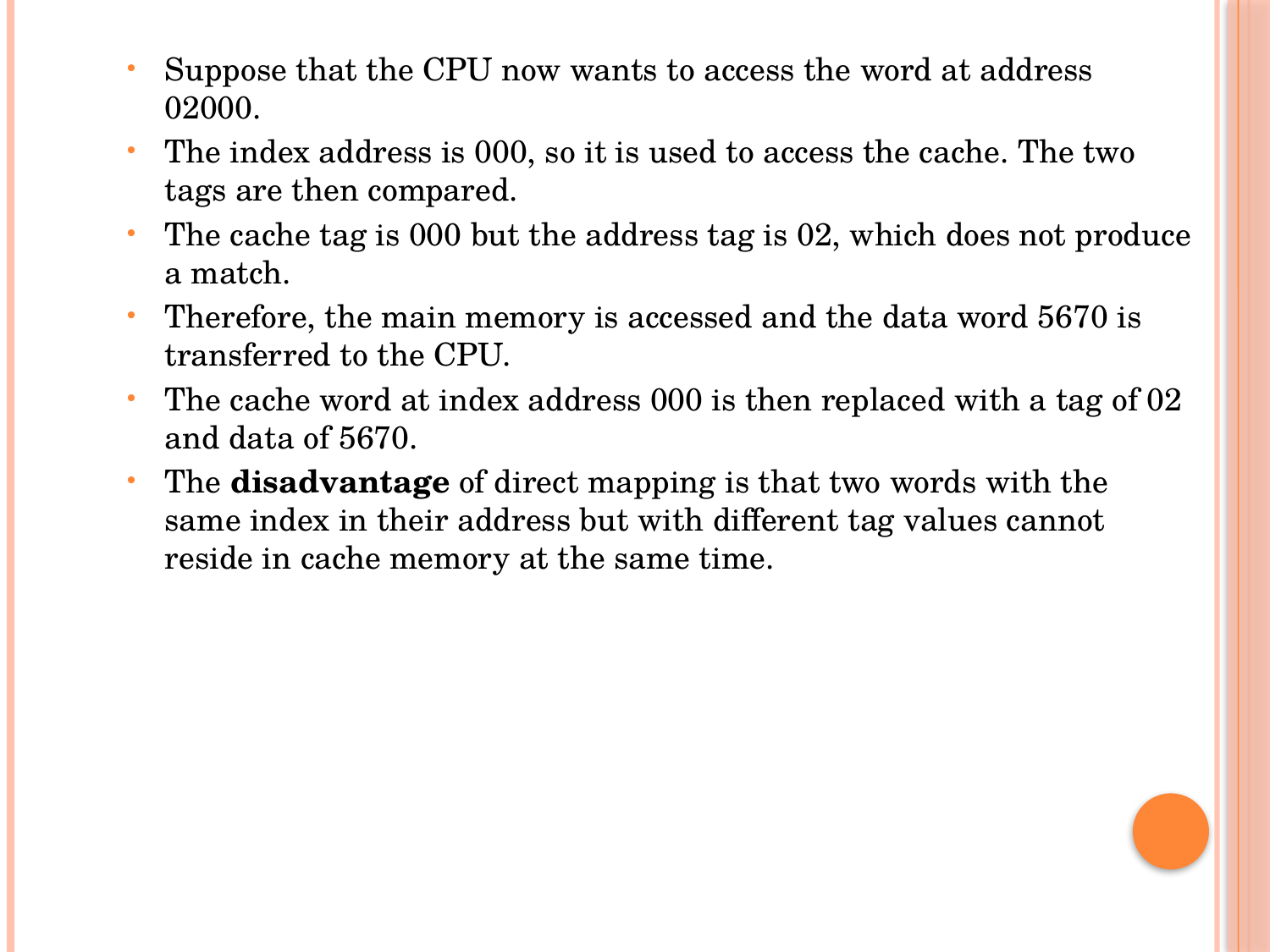

Suppose that the CPU now wants to access the word at address 02000.
The index address is 000, so it is used to access the cache. The two tags are then compared.
The cache tag is 000 but the address tag is 02, which does not produce a match.
Therefore, the main memory is accessed and the data word 5670 is transferred to the CPU.
The cache word at index address 000 is then replaced with a tag of 02 and data of 5670.
The disadvantage of direct mapping is that two words with the same index in their address but with different tag values cannot reside in cache memory at the same time.